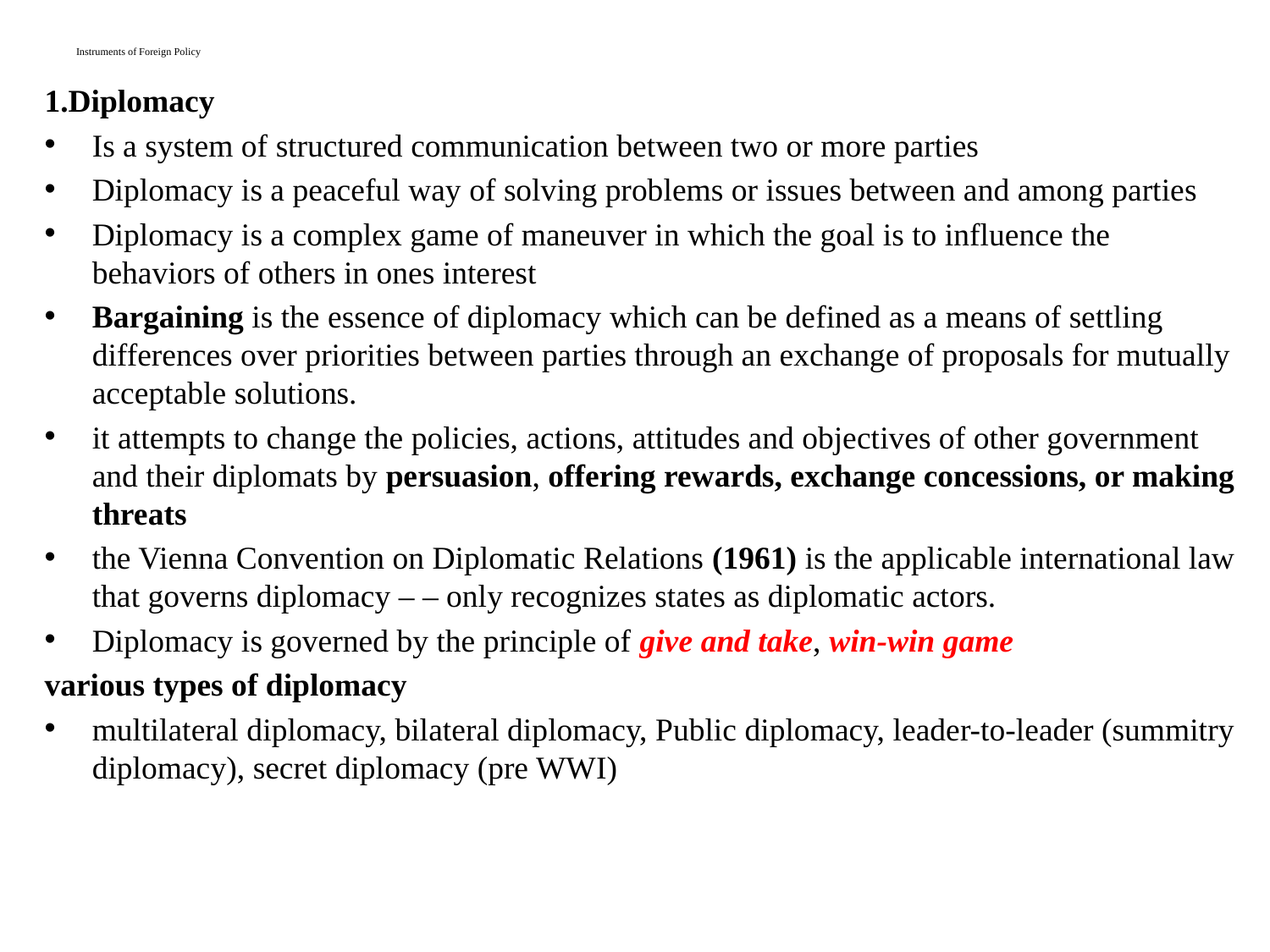

# Instruments of Foreign Policy
1.Diplomacy
Is a system of structured communication between two or more parties
Diplomacy is a peaceful way of solving problems or issues between and among parties
Diplomacy is a complex game of maneuver in which the goal is to influence the behaviors of others in ones interest
Bargaining is the essence of diplomacy which can be defined as a means of settling differences over priorities between parties through an exchange of proposals for mutually acceptable solutions.
it attempts to change the policies, actions, attitudes and objectives of other government and their diplomats by persuasion, offering rewards, exchange concessions, or making threats
the Vienna Convention on Diplomatic Relations (1961) is the applicable international law that governs diplomacy – – only recognizes states as diplomatic actors.
Diplomacy is governed by the principle of give and take, win-win game
various types of diplomacy
multilateral diplomacy, bilateral diplomacy, Public diplomacy, leader-to-leader (summitry diplomacy), secret diplomacy (pre WWI)